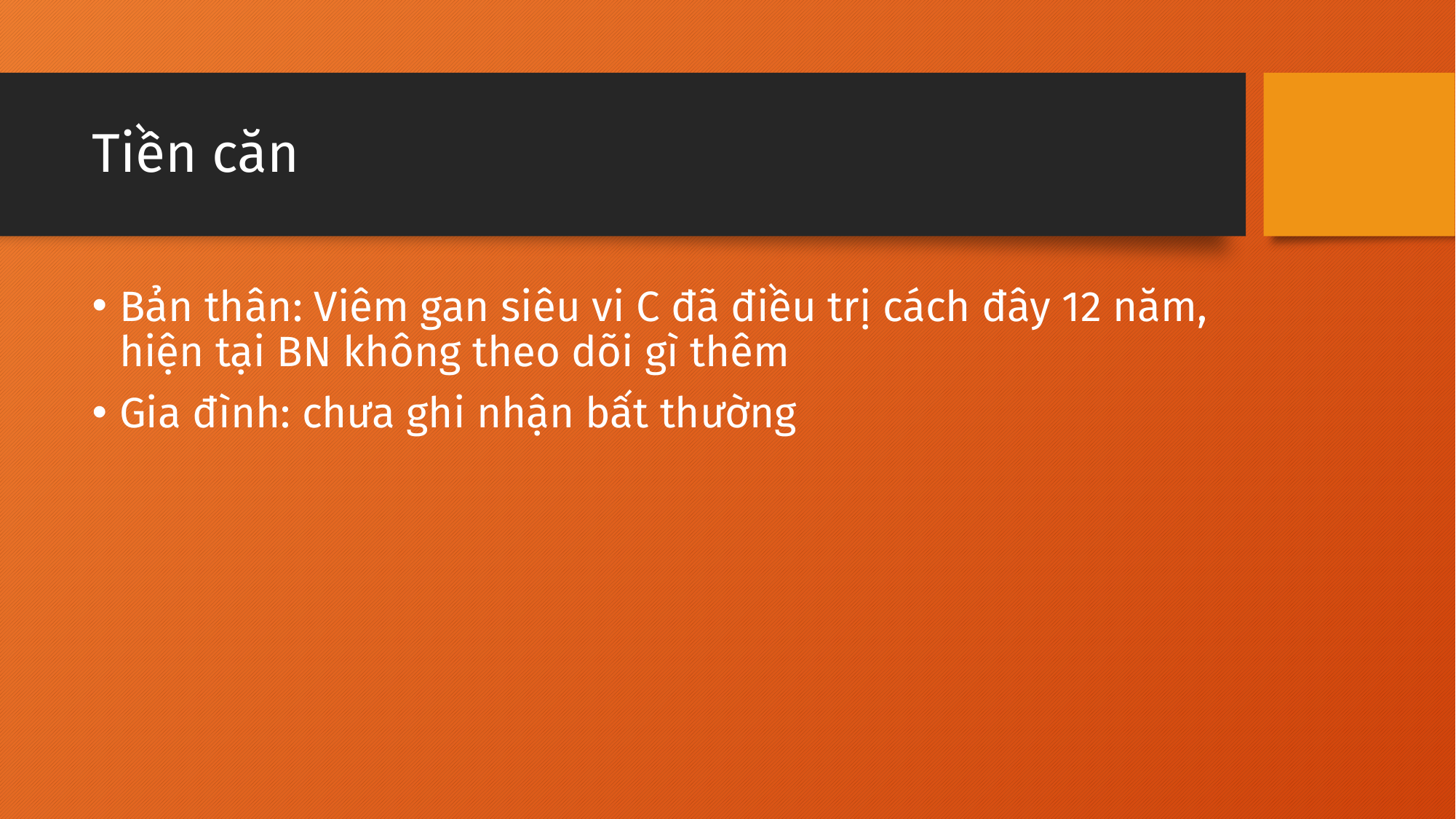

# Tiền căn
Bản thân: Viêm gan siêu vi C đã điều trị cách đây 12 năm, hiện tại BN không theo dõi gì thêm
Gia đình: chưa ghi nhận bất thường